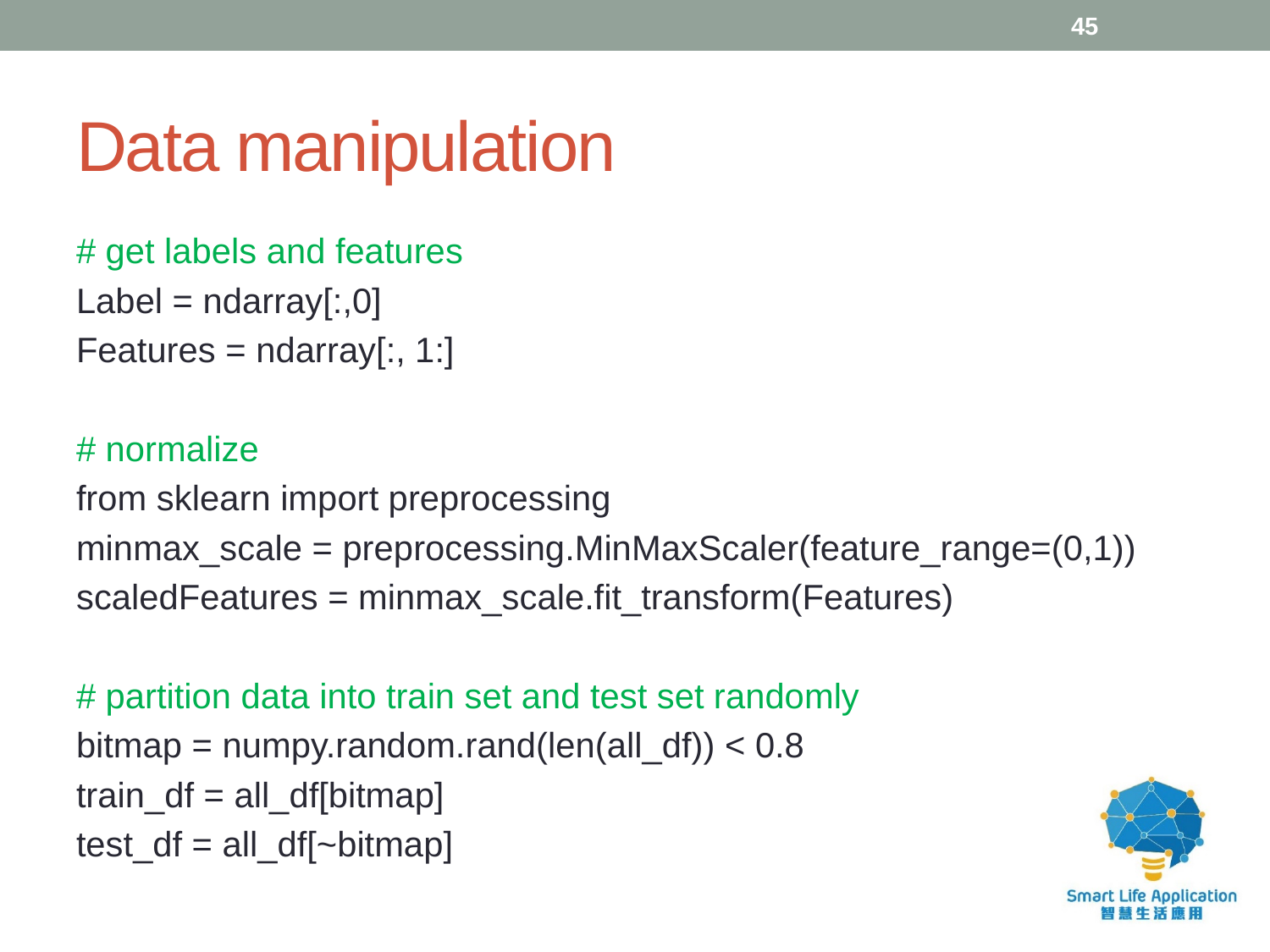

45
# Data manipulation
# get labels and features
Label = ndarray[:,0]
Features = ndarray[:, 1:]

# normalize
from sklearn import preprocessing
minmax_scale = preprocessing.MinMaxScaler(feature_range=(0,1))
scaledFeatures = minmax_scale.fit_transform(Features)

# partition data into train set and test set randomly
bitmap = numpy.random.rand(len(all_df)) < 0.8
train_df = all_df[bitmap]
test_df = all_df[~bitmap]